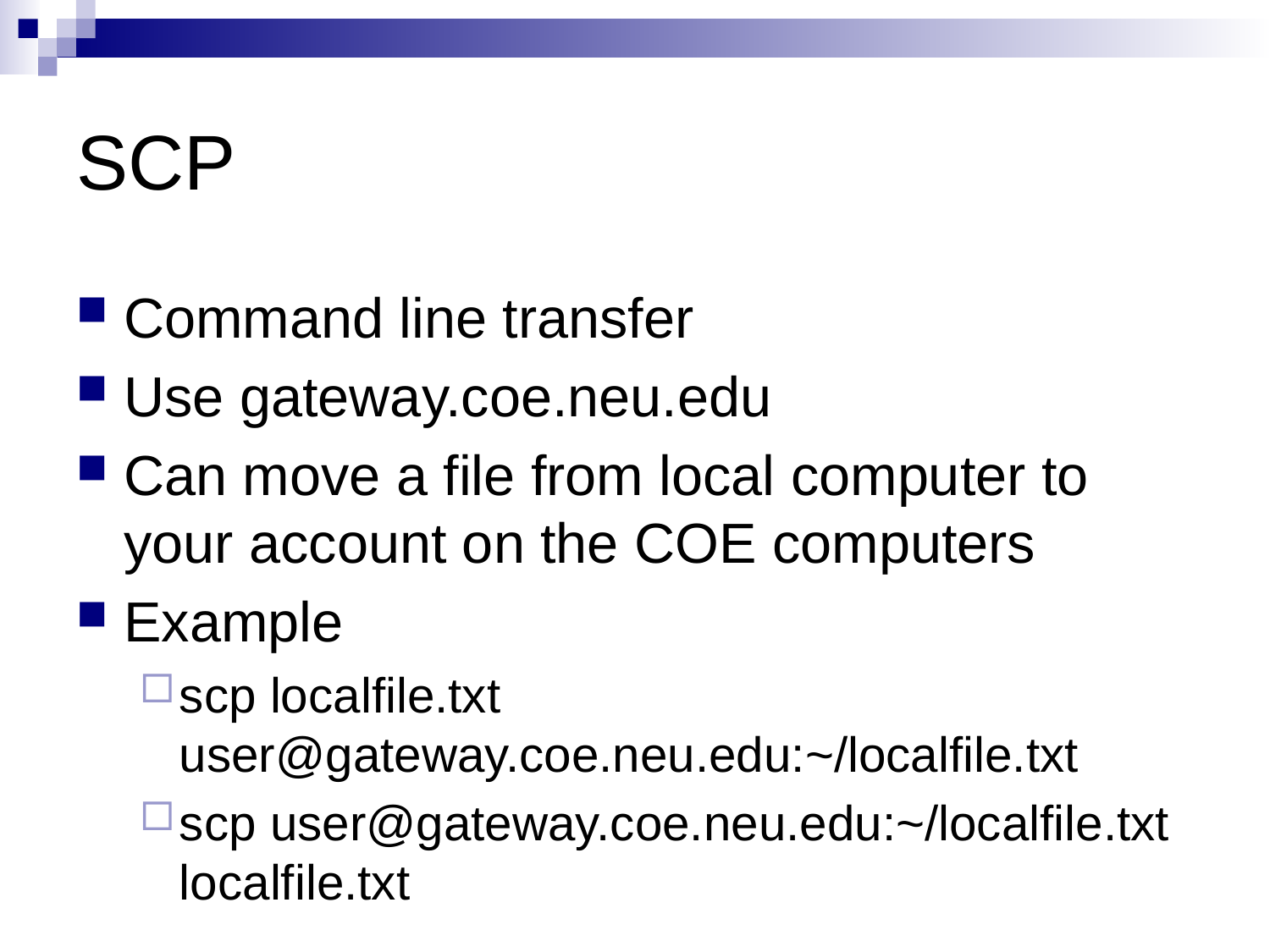

# SCP
Command line transfer
Use gateway.coe.neu.edu
Can move a file from local computer to your account on the COE computers
Example
scp localfile.txt user@gateway.coe.neu.edu:~/localfile.txt
scp user@gateway.coe.neu.edu:~/localfile.txt localfile.txt